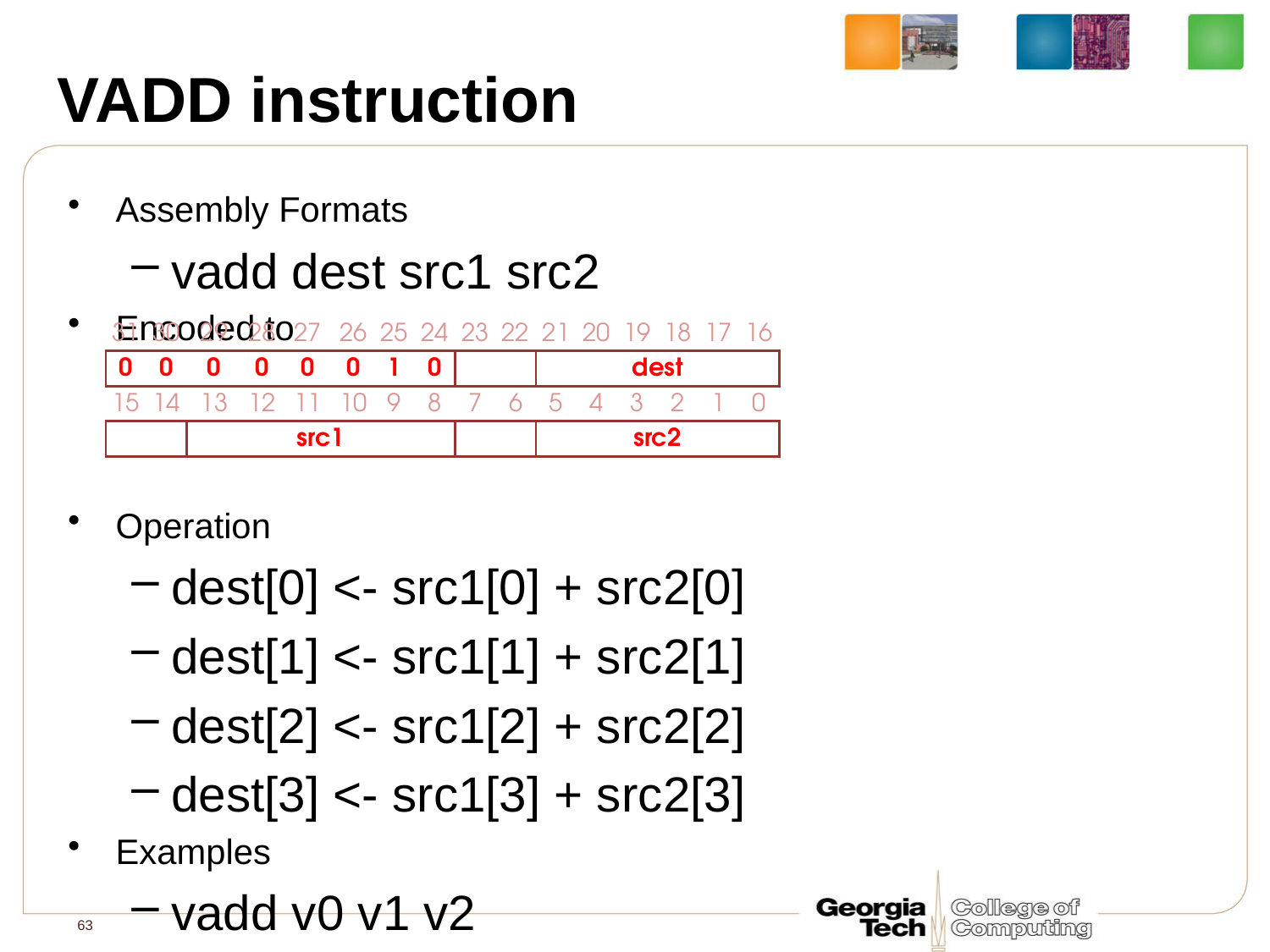

# VADD instruction
Assembly Formats
vadd dest src1 src2
Encoded to

Operation
dest[0] <- src1[0] + src2[0]
dest[1] <- src1[1] + src2[1]
dest[2] <- src1[2] + src2[2]
dest[3] <- src1[3] + src2[3]
Examples
vadd v0 v1 v2
| 31 | 30 | 29 | 28 | 27 | 26 | 25 | 24 | 23 | 22 | 21 | 20 | 19 | 18 | 17 | 16 |
| --- | --- | --- | --- | --- | --- | --- | --- | --- | --- | --- | --- | --- | --- | --- | --- |
| 0 | 0 | 0 | 0 | 0 | 0 | 1 | 0 |  |  | dest |  |  |  |  |  |
| 15 | 14 | 13 | 12 | 11 | 10 | 9 | 8 | 7 | 6 | 5 | 4 | 3 | 2 | 1 | 0 |
|  |  | src1 |  |  |  |  |  |  |  | src2 |  |  |  |  |  |
63